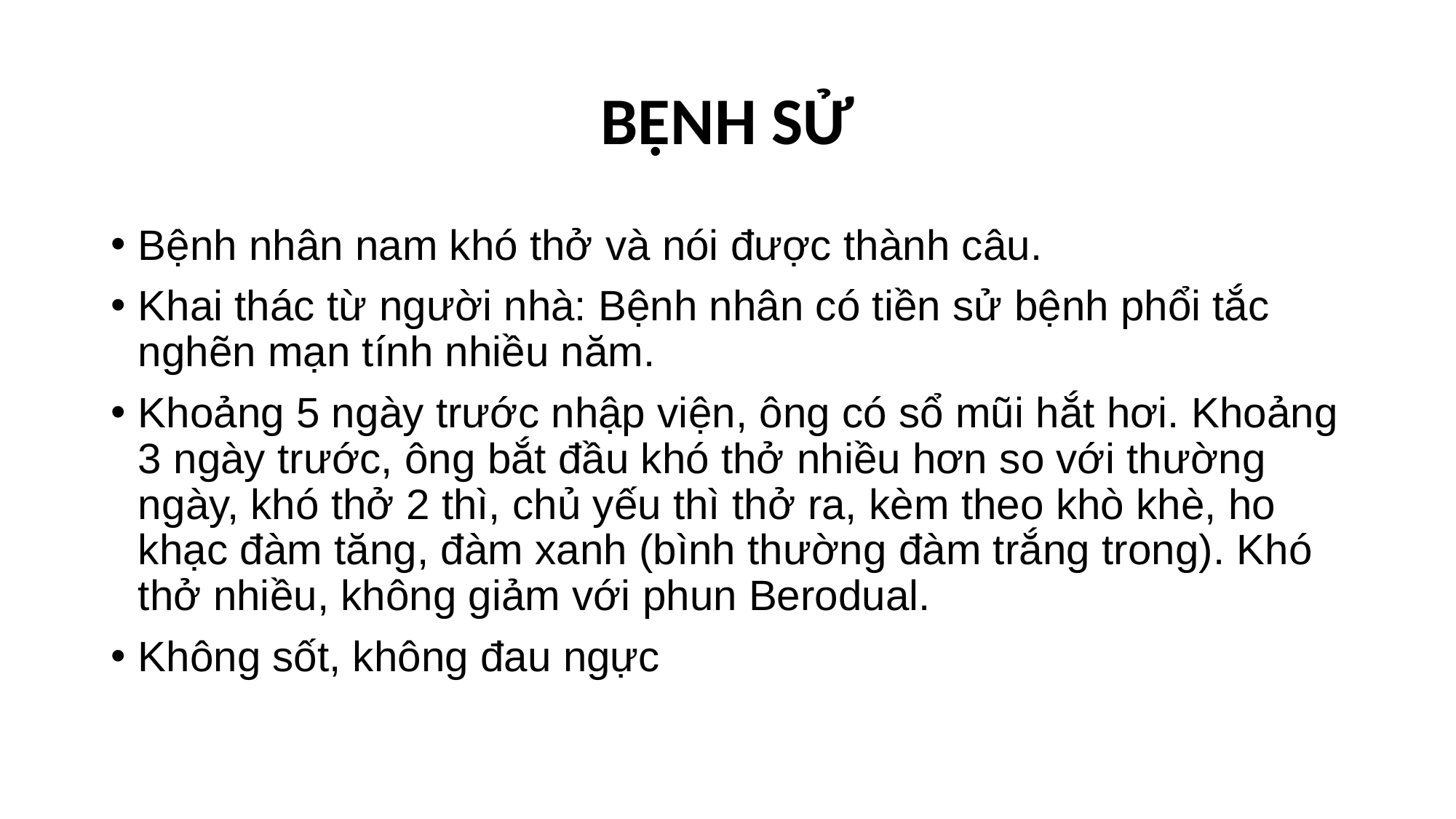

# BỆNH SỬ
Bệnh nhân nam khó thở và nói được thành câu.
Khai thác từ người nhà: Bệnh nhân có tiền sử bệnh phổi tắc nghẽn mạn tính nhiều năm.
Khoảng 5 ngày trước nhập viện, ông có sổ mũi hắt hơi. Khoảng 3 ngày trước, ông bắt đầu khó thở nhiều hơn so với thường ngày, khó thở 2 thì, chủ yếu thì thở ra, kèm theo khò khè, ho khạc đàm tăng, đàm xanh (bình thường đàm trắng trong). Khó thở nhiều, không giảm với phun Berodual.
Không sốt, không đau ngực